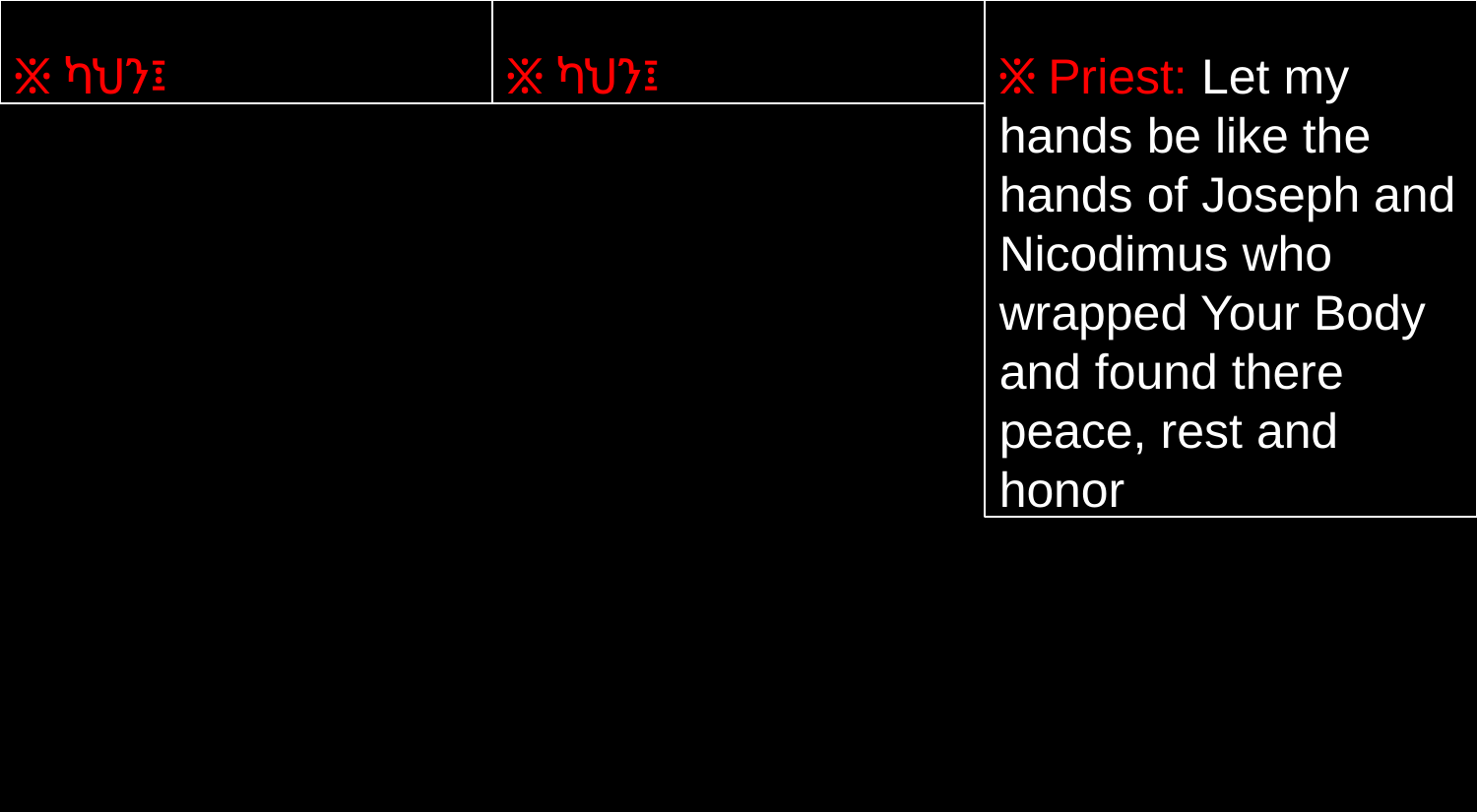

፠ ካህን፤

፠ ካህን፤

፠ Priest: Let my hands be like the hands of Joseph and Nicodimus who wrapped Your Body and found there peace, rest and honor